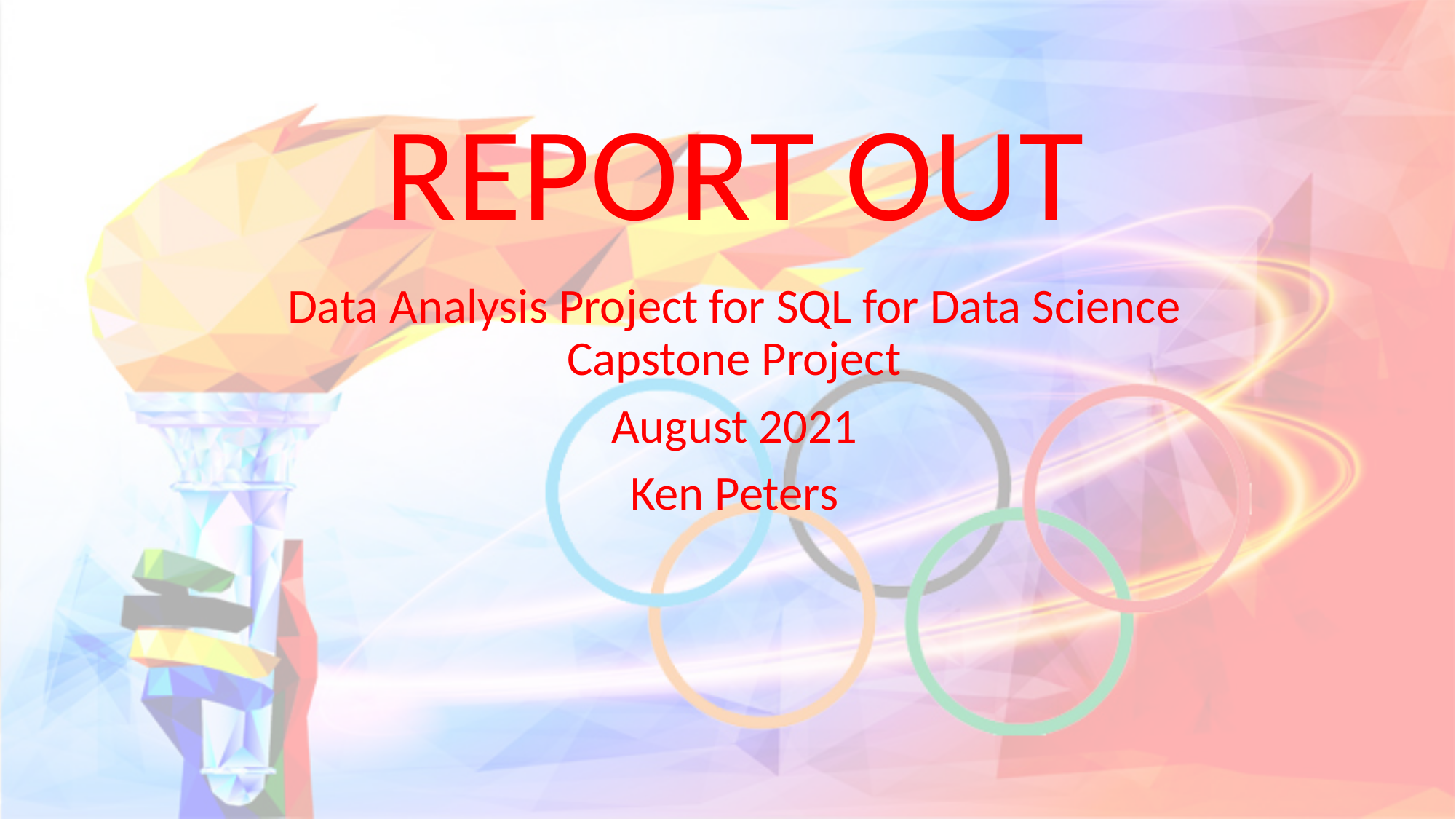

# REPORT OUT
Data Analysis Project for SQL for Data Science Capstone Project
August 2021
Ken Peters